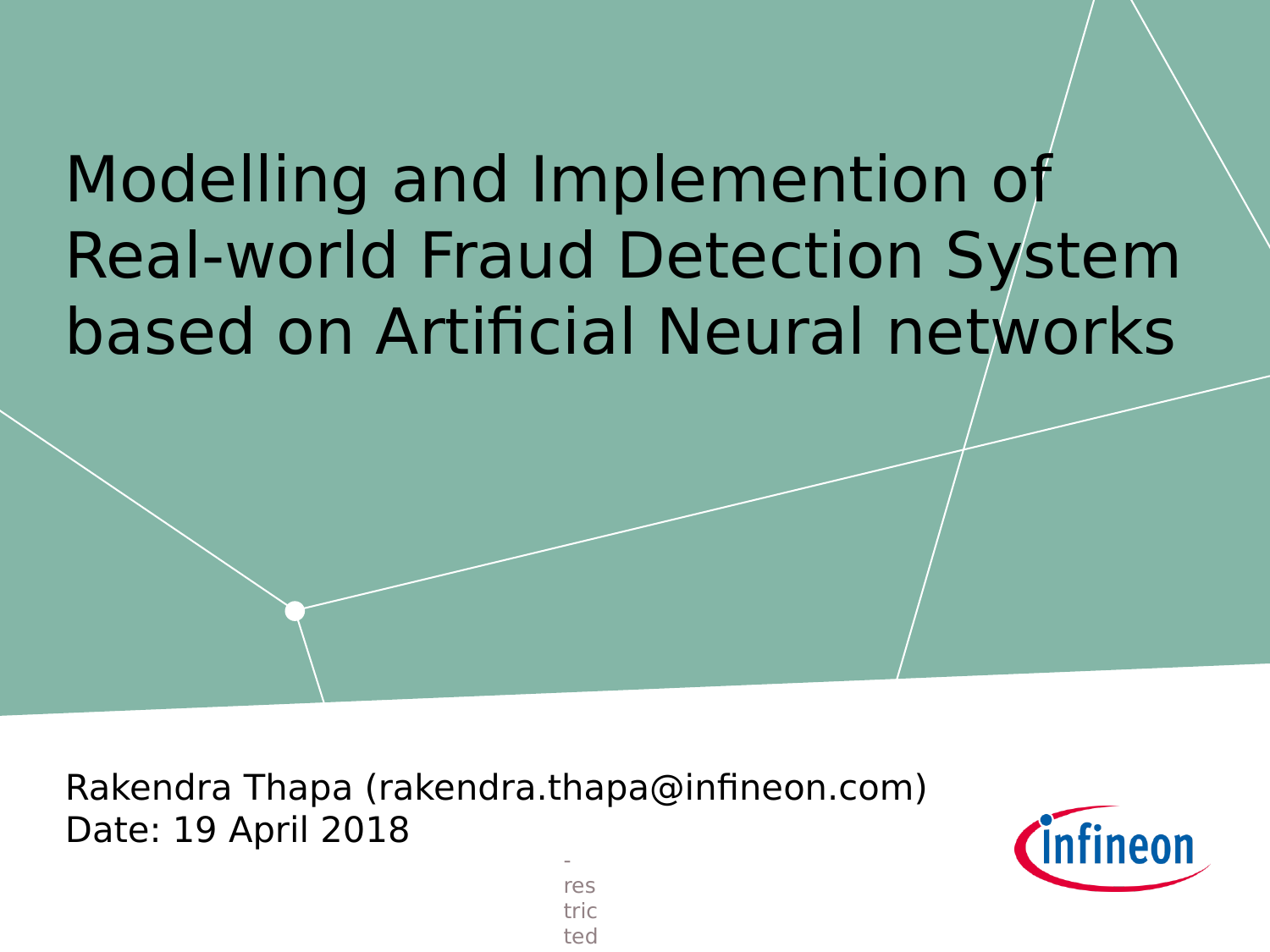

# Modelling and Implemention of Real-world Fraud Detection System based on Artificial Neural networks
Rakendra Thapa (rakendra.thapa@infineon.com)
Date: 19 April 2018
- restricted -